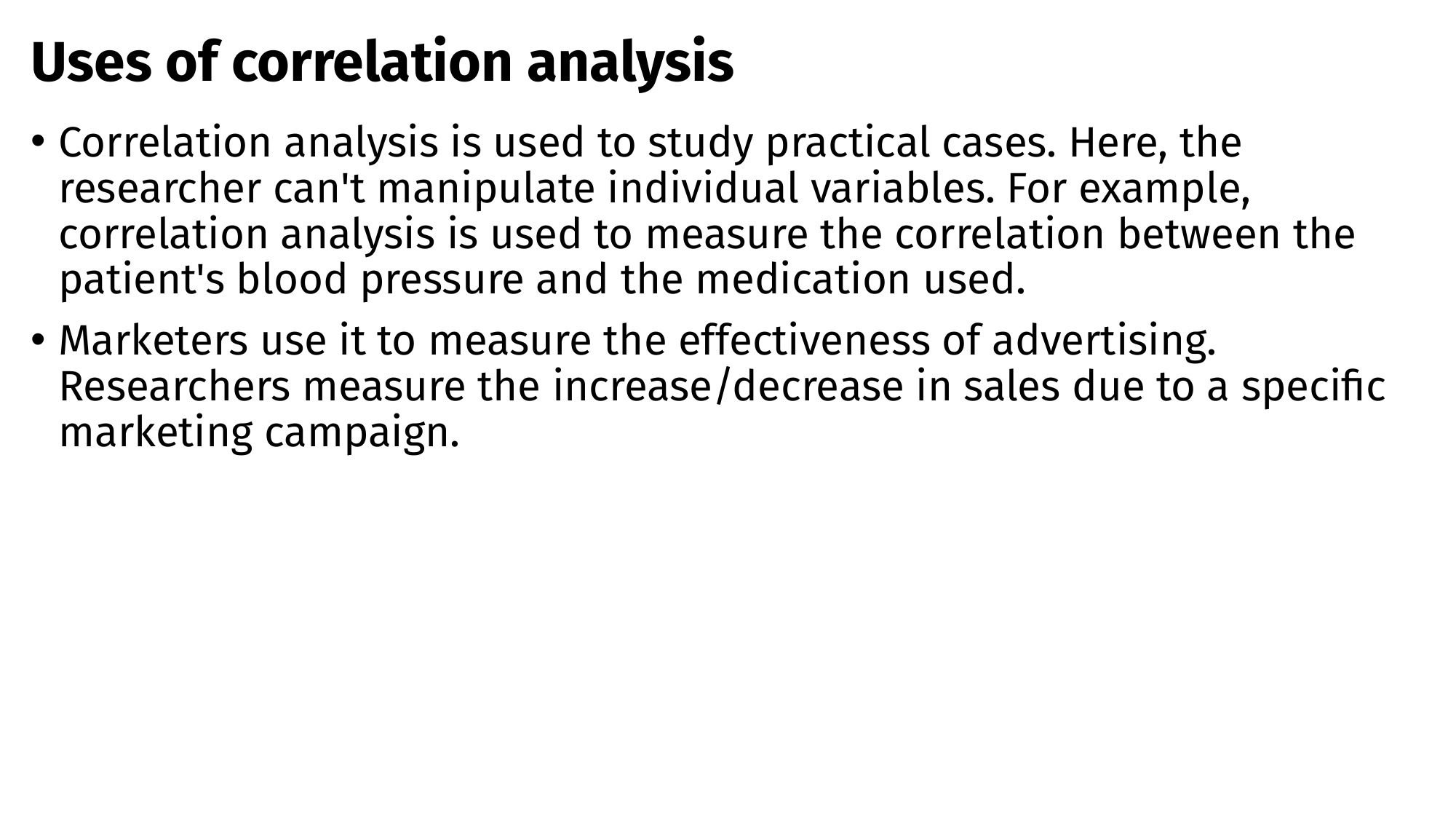

# Uses of correlation analysis
Correlation analysis is used to study practical cases. Here, the researcher can't manipulate individual variables. For example, correlation analysis is used to measure the correlation between the patient's blood pressure and the medication used.
Marketers use it to measure the effectiveness of advertising. Researchers measure the increase/decrease in sales due to a specific marketing campaign.